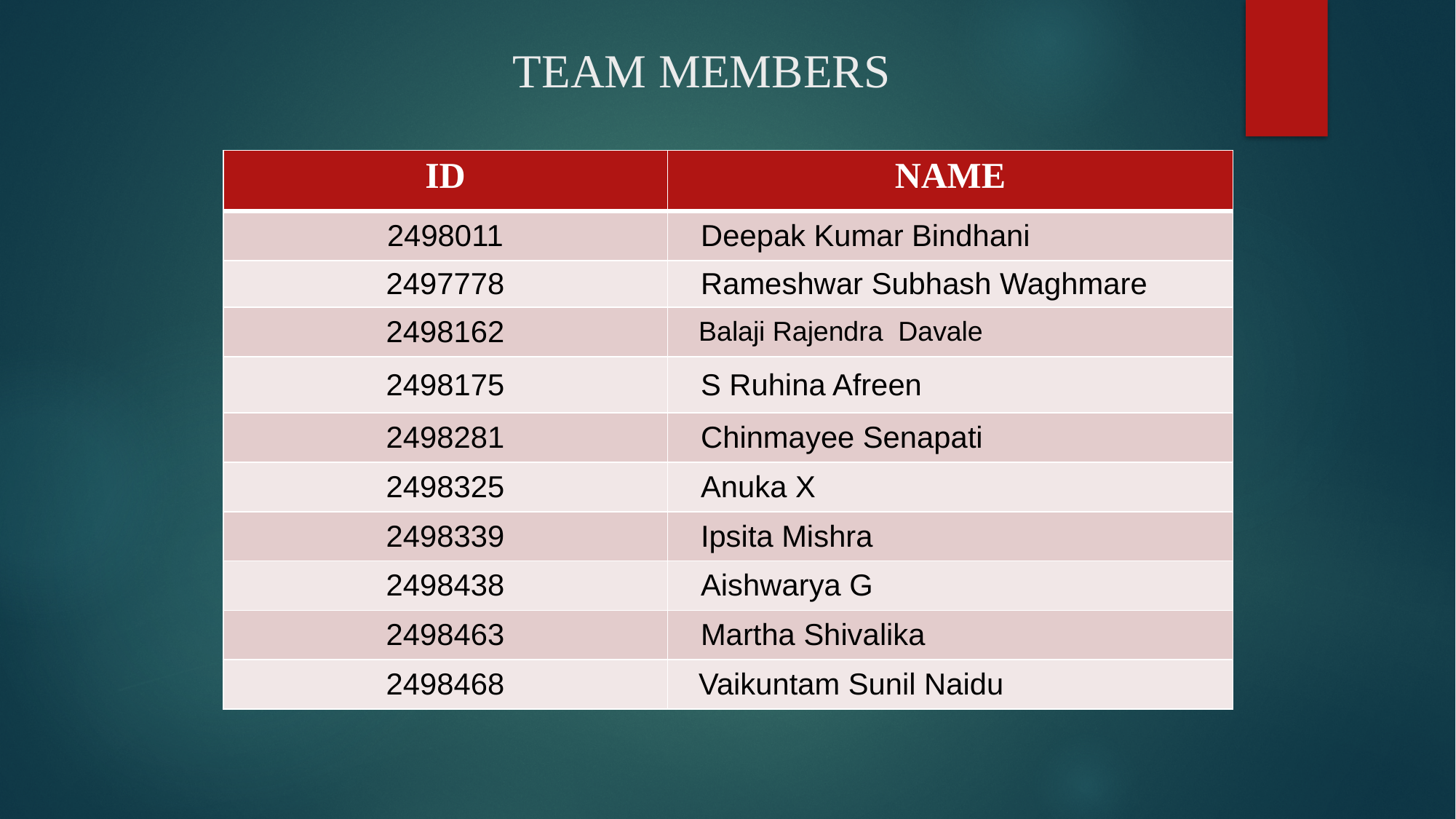

TEAM MEMBERS
| ID | NAME |
| --- | --- |
| 2498011 | Deepak Kumar Bindhani |
| 2497778 | Rameshwar Subhash Waghmare |
| 2498162 | Balaji Rajendra Davale |
| 2498175 | S Ruhina Afreen |
| 2498281 | Chinmayee Senapati |
| 2498325 | Anuka X |
| 2498339 | Ipsita Mishra |
| 2498438 | Aishwarya G |
| 2498463 | Martha Shivalika |
| 2498468 | Vaikuntam Sunil Naidu |